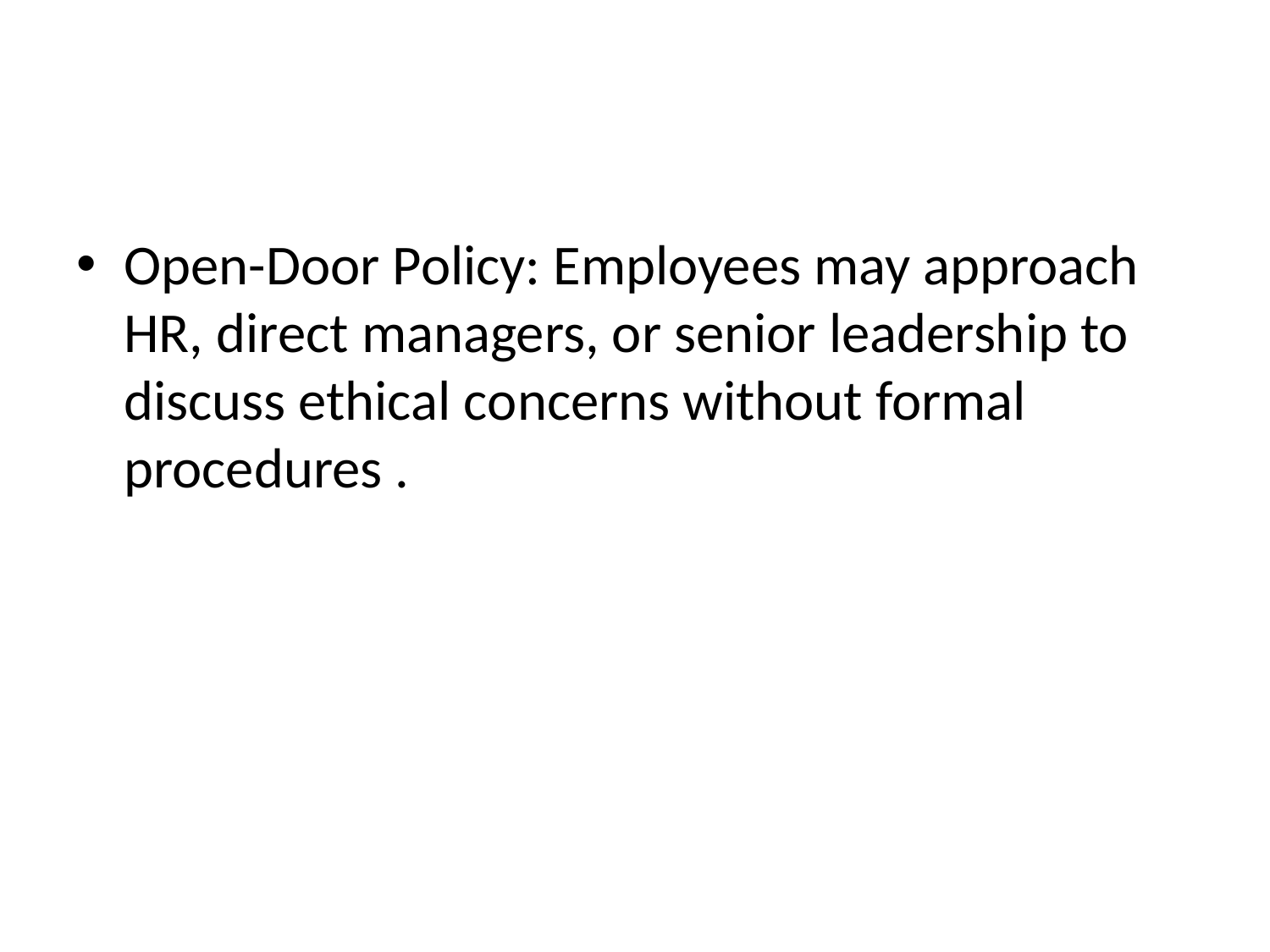

#
Open-Door Policy: Employees may approach HR, direct managers, or senior leadership to discuss ethical concerns without formal procedures .